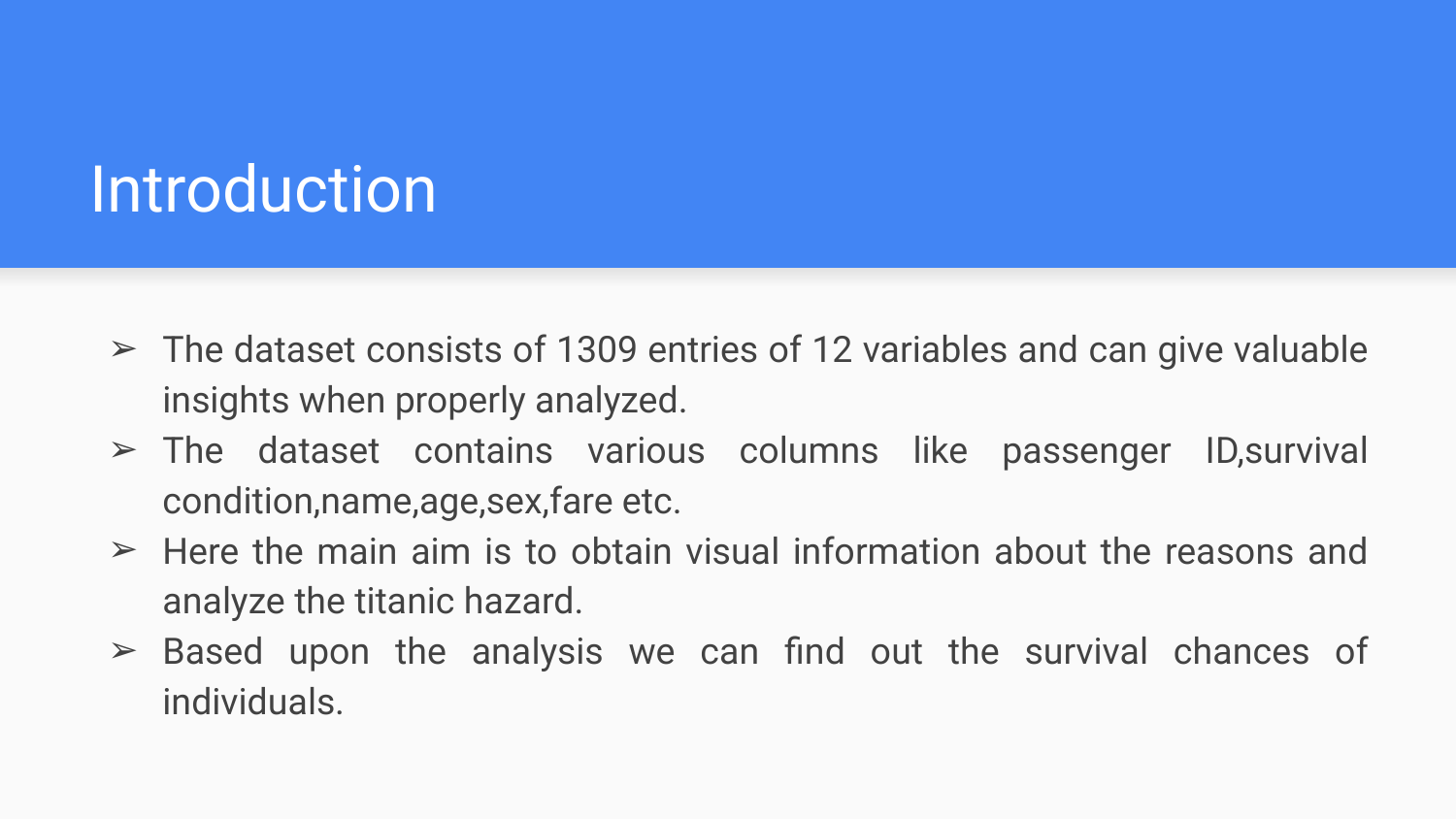

# Introduction
The dataset consists of 1309 entries of 12 variables and can give valuable insights when properly analyzed.
The dataset contains various columns like passenger ID,survival condition,name,age,sex,fare etc.
Here the main aim is to obtain visual information about the reasons and analyze the titanic hazard.
Based upon the analysis we can find out the survival chances of individuals.